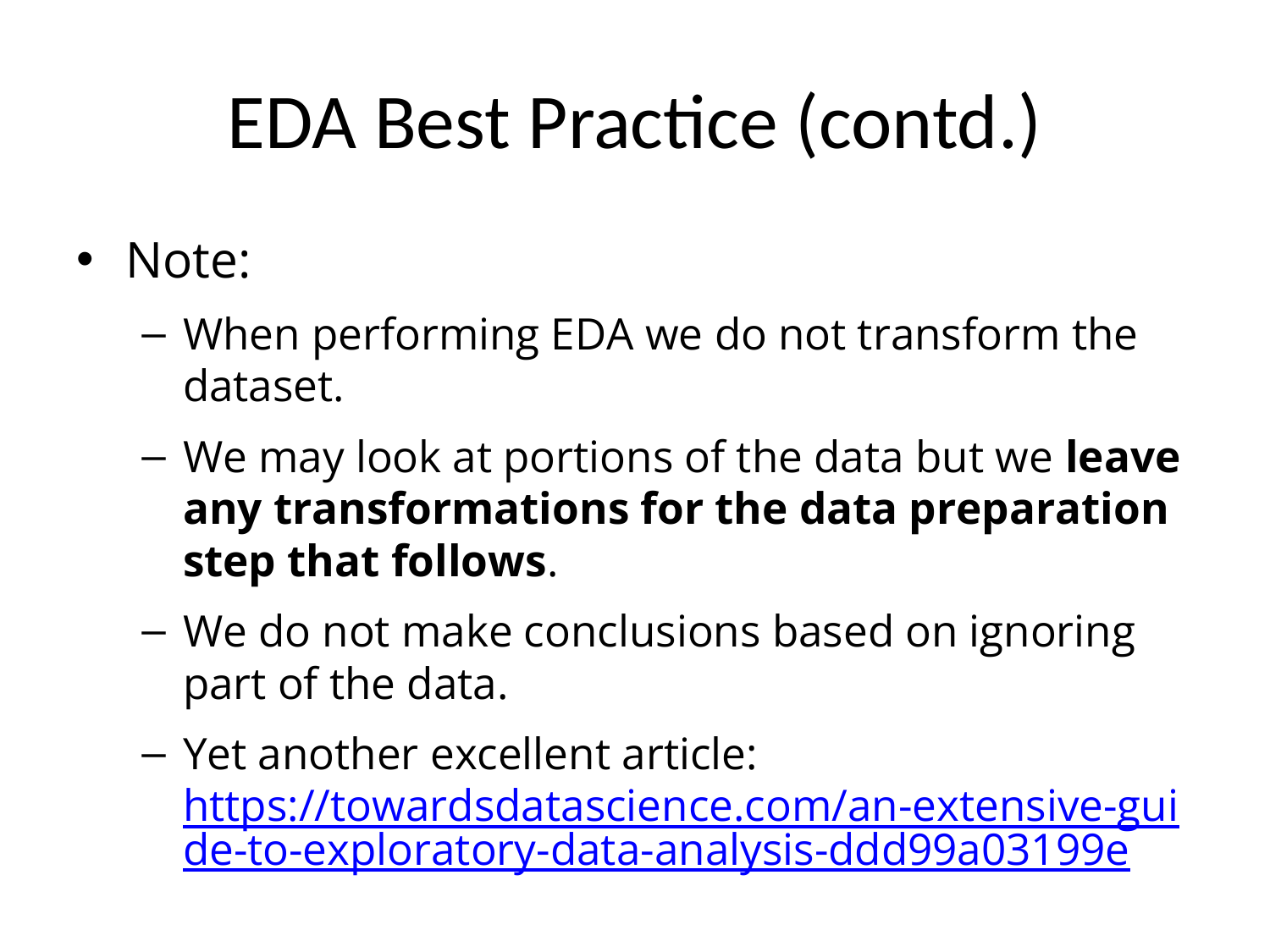

# EDA Best Practice (contd.)
Note:
When performing EDA we do not transform the dataset.
We may look at portions of the data but we leave any transformations for the data preparation step that follows.
We do not make conclusions based on ignoring part of the data.
Yet another excellent article: https://towardsdatascience.com/an-extensive-guide-to-exploratory-data-analysis-ddd99a03199e